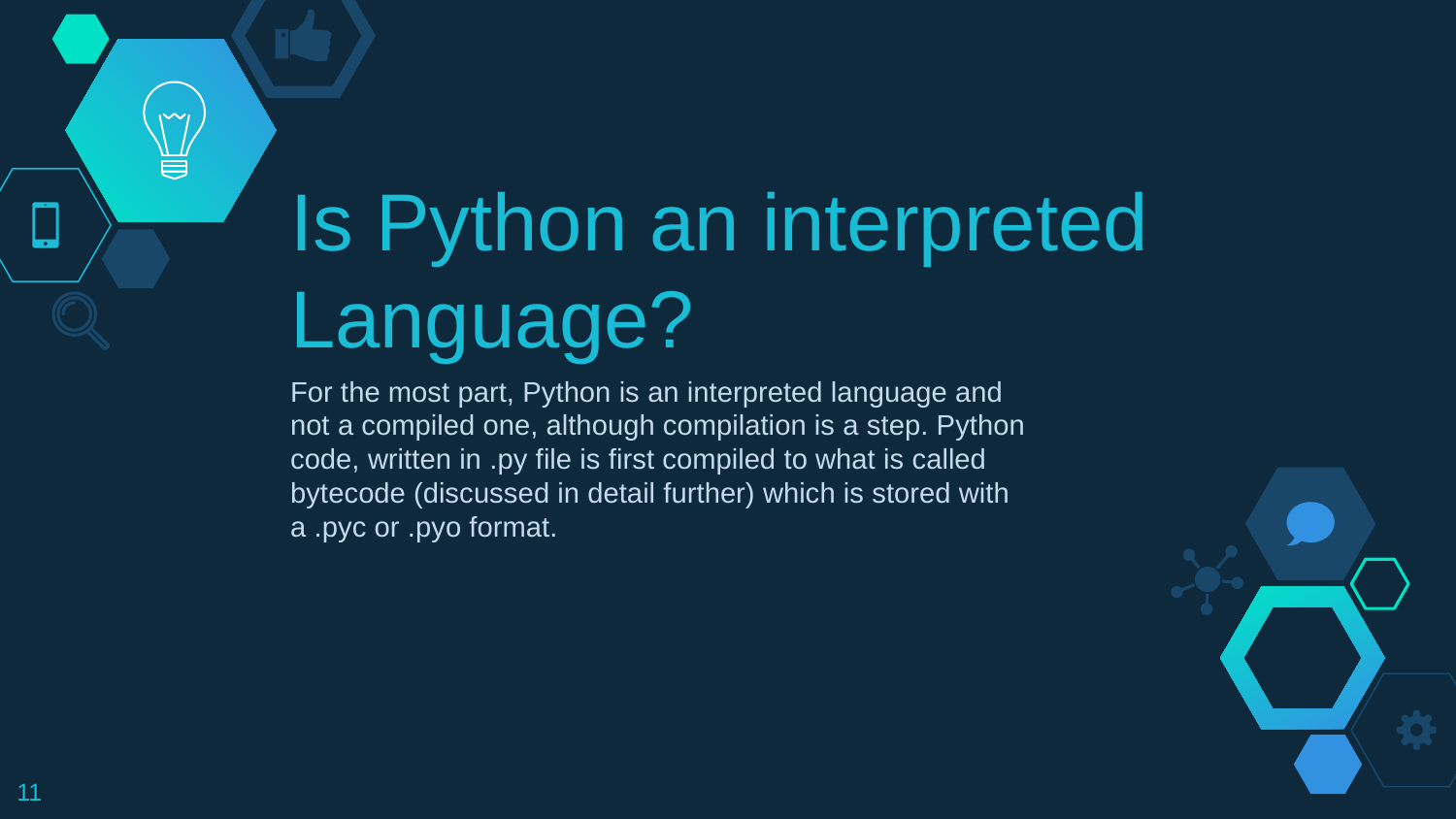

# Is Python an interpreted Language?
For the most part, Python is an interpreted language and not a compiled one, although compilation is a step. Python code, written in .py file is first compiled to what is called bytecode (discussed in detail further) which is stored with a .pyc or .pyo format.
11